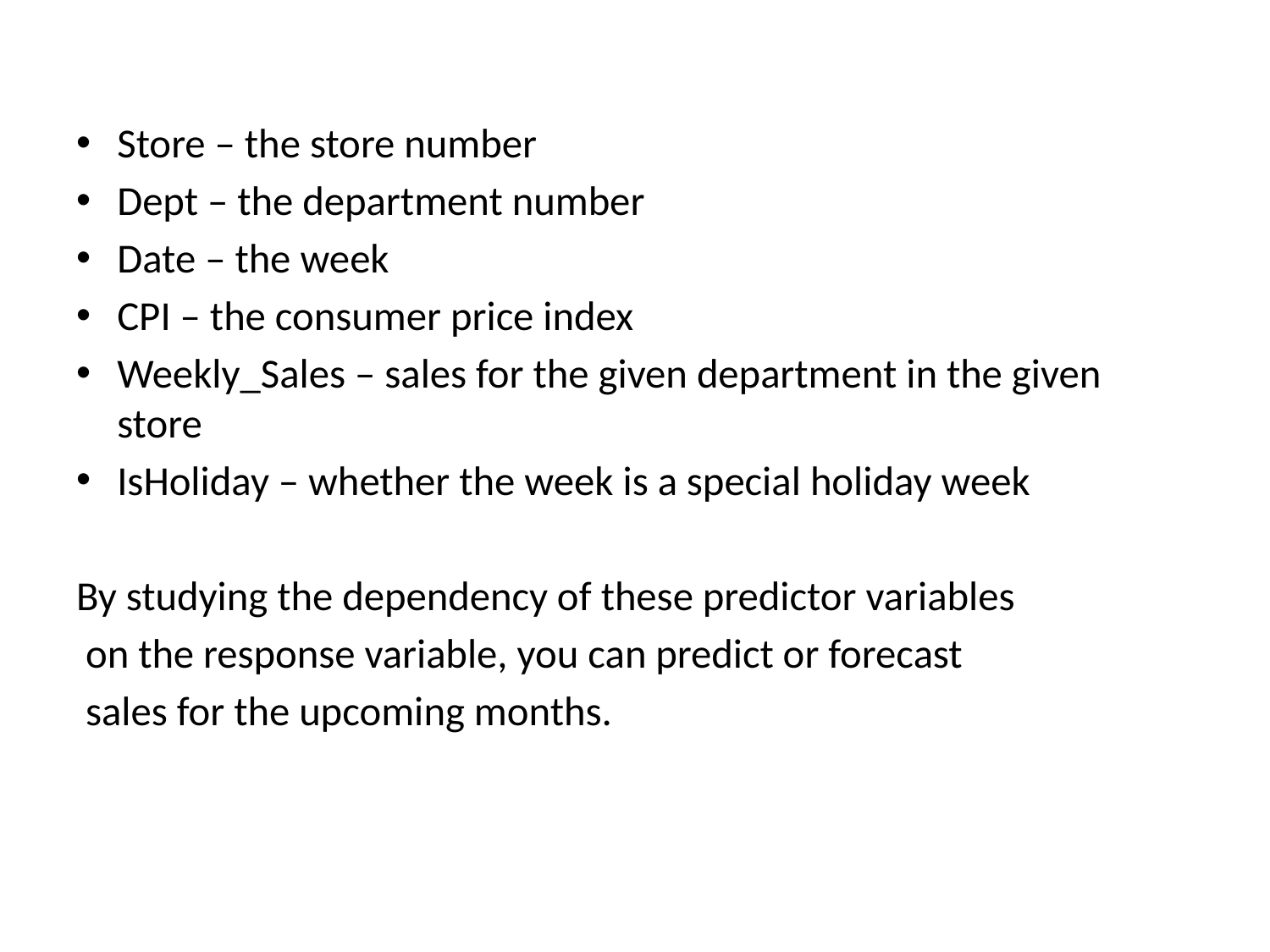

Store – the store number
Dept – the department number
Date – the week
CPI – the consumer price index
Weekly_Sales – sales for the given department in the given store
IsHoliday – whether the week is a special holiday week

By studying the dependency of these predictor variables
 on the response variable, you can predict or forecast
 sales for the upcoming months.